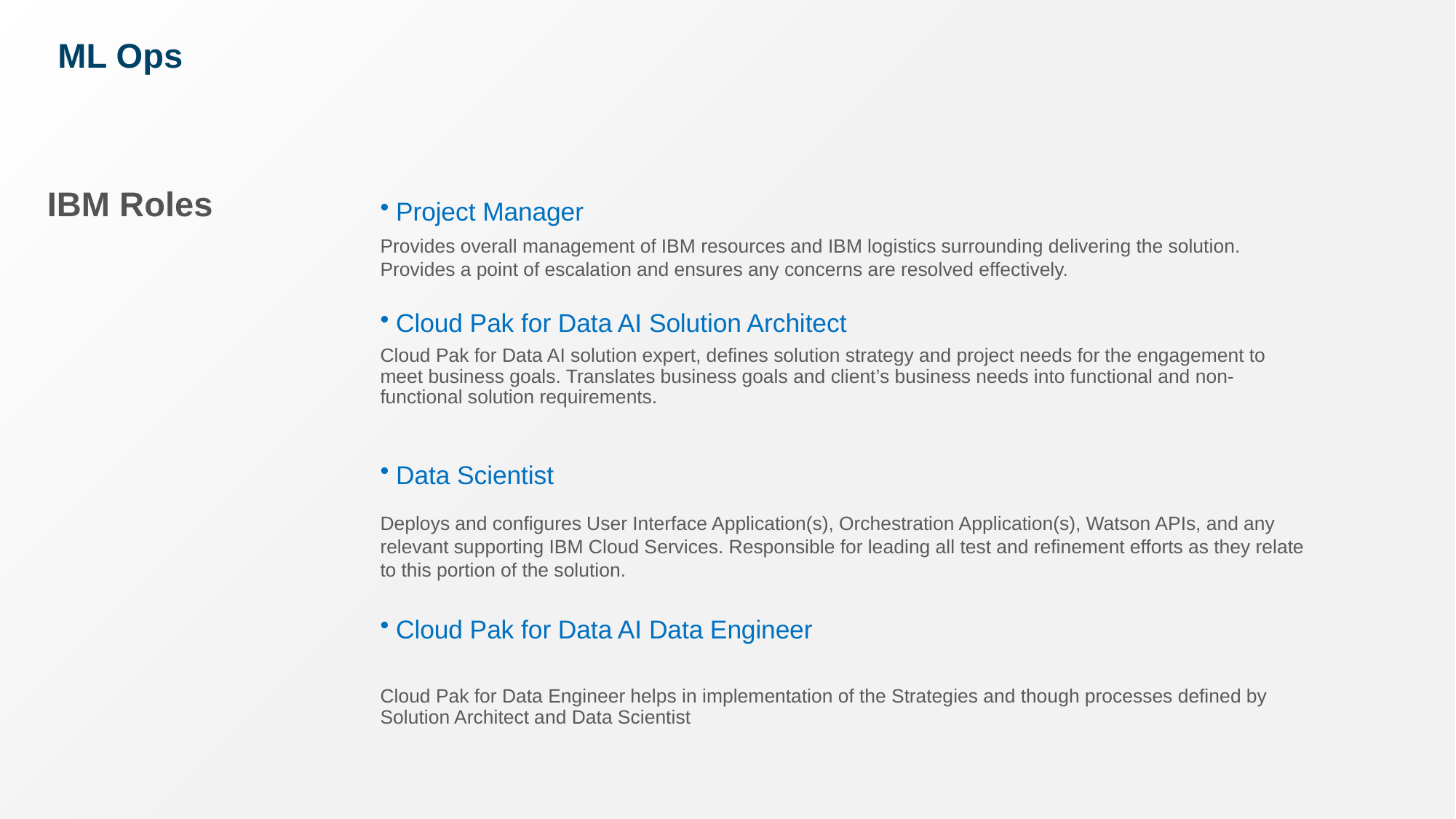

ML Ops
IBM Roles
Project Manager
Provides overall management of IBM resources and IBM logistics surrounding delivering the solution. Provides a point of escalation and ensures any concerns are resolved effectively.
Cloud Pak for Data AI Solution Architect
Cloud Pak for Data AI solution expert, defines solution strategy and project needs for the engagement to meet business goals. Translates business goals and client’s business needs into functional and non-functional solution requirements.

Data Scientist
Deploys and configures User Interface Application(s), Orchestration Application(s), Watson APIs, and any relevant supporting IBM Cloud Services. Responsible for leading all test and refinement efforts as they relate to this portion of the solution.

Cloud Pak for Data AI Data Engineer

Cloud Pak for Data Engineer helps in implementation of the Strategies and though processes defined by  Solution Architect and Data Scientist